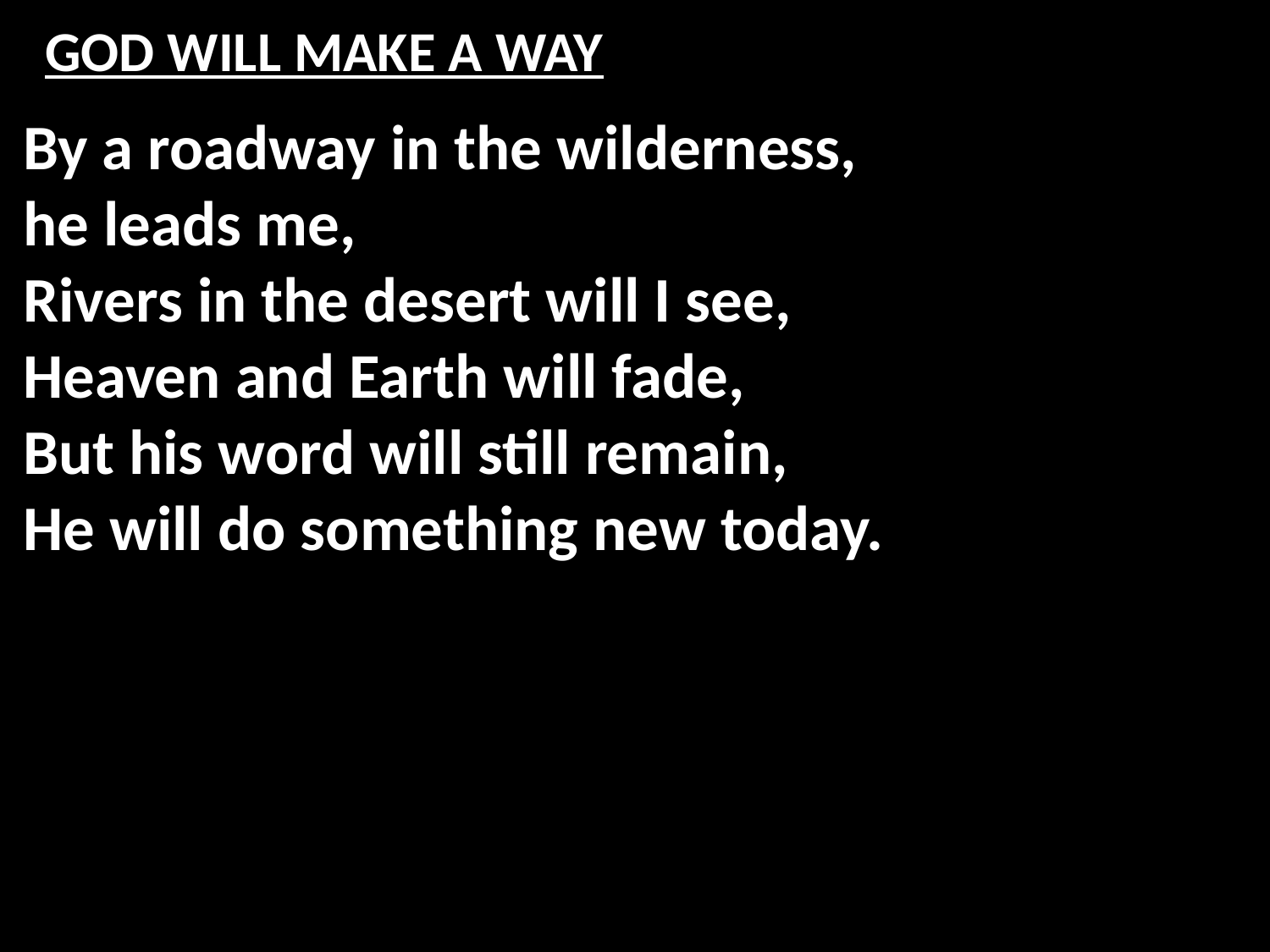

# GOD WILL MAKE A WAY
By a roadway in the wilderness,
he leads me,
Rivers in the desert will I see,
Heaven and Earth will fade,
But his word will still remain,
He will do something new today.